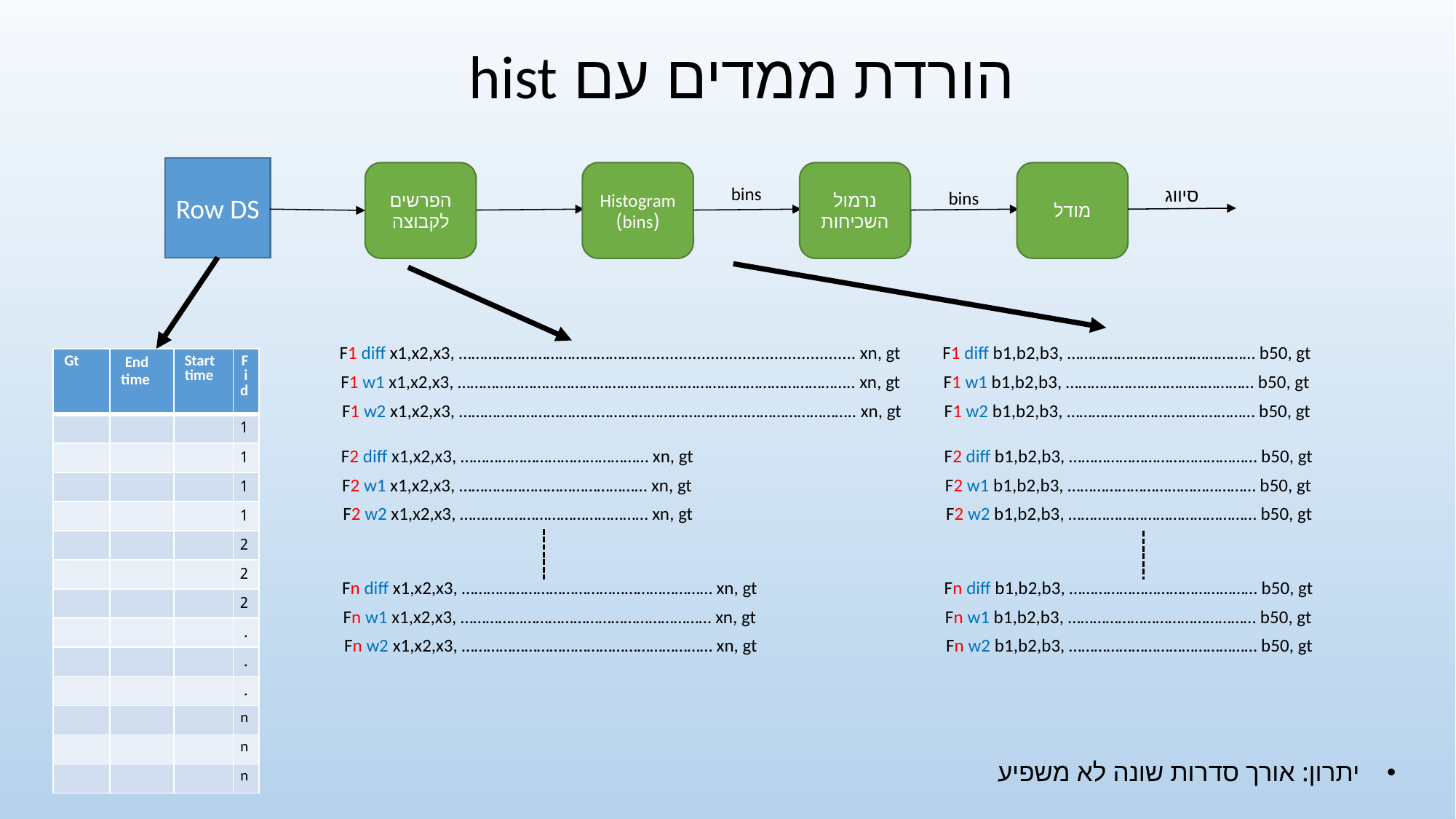

# הורדת ממדים עם hist
Row DS
הפרשים
לקבוצה
Histogram
(bins)
נרמול השכיחות
מודל
bins
סיווג
bins
F1 diff x1,x2,x3, ……………………………………….............................................. xn, gt
F1 w1 x1,x2,x3, ………………………………………………………………………………….. xn, gt
F1 w2 x1,x2,x3, ………………………………………………………………………………….. xn, gt
F2 diff x1,x2,x3, ……………………………………… xn, gt
F2 w1 x1,x2,x3, ……………………………………… xn, gt
F2 w2 x1,x2,x3, ……………………………………… xn, gt
Fn diff x1,x2,x3, …………………………………………………… xn, gt
Fn w1 x1,x2,x3, …………………………………………………… xn, gt
Fn w2 x1,x2,x3, …………………………………………………… xn, gt
F1 diff b1,b2,b3, ……………………………………… b50, gt
F1 w1 b1,b2,b3, ……………………………………… b50, gt
F1 w2 b1,b2,b3, ……………………………………… b50, gt
| Gt | End time | Start time | Fid |
| --- | --- | --- | --- |
|  |  |  | 1 |
|  |  |  | 1 |
|  |  |  | 1 |
|  |  |  | 1 |
|  |  |  | 2 |
|  |  |  | 2 |
|  |  |  | 2 |
|  |  |  | . |
|  |  |  | . |
|  |  |  | . |
|  |  |  | n |
|  |  |  | n |
|  |  |  | n |
F2 diff b1,b2,b3, ……………………………………… b50, gt
F2 w1 b1,b2,b3, ……………………………………… b50, gt
F2 w2 b1,b2,b3, ……………………………………… b50, gt
Fn diff b1,b2,b3, ……………………………………… b50, gt
Fn w1 b1,b2,b3, ……………………………………… b50, gt
Fn w2 b1,b2,b3, ……………………………………… b50, gt
יתרון: אורך סדרות שונה לא משפיע